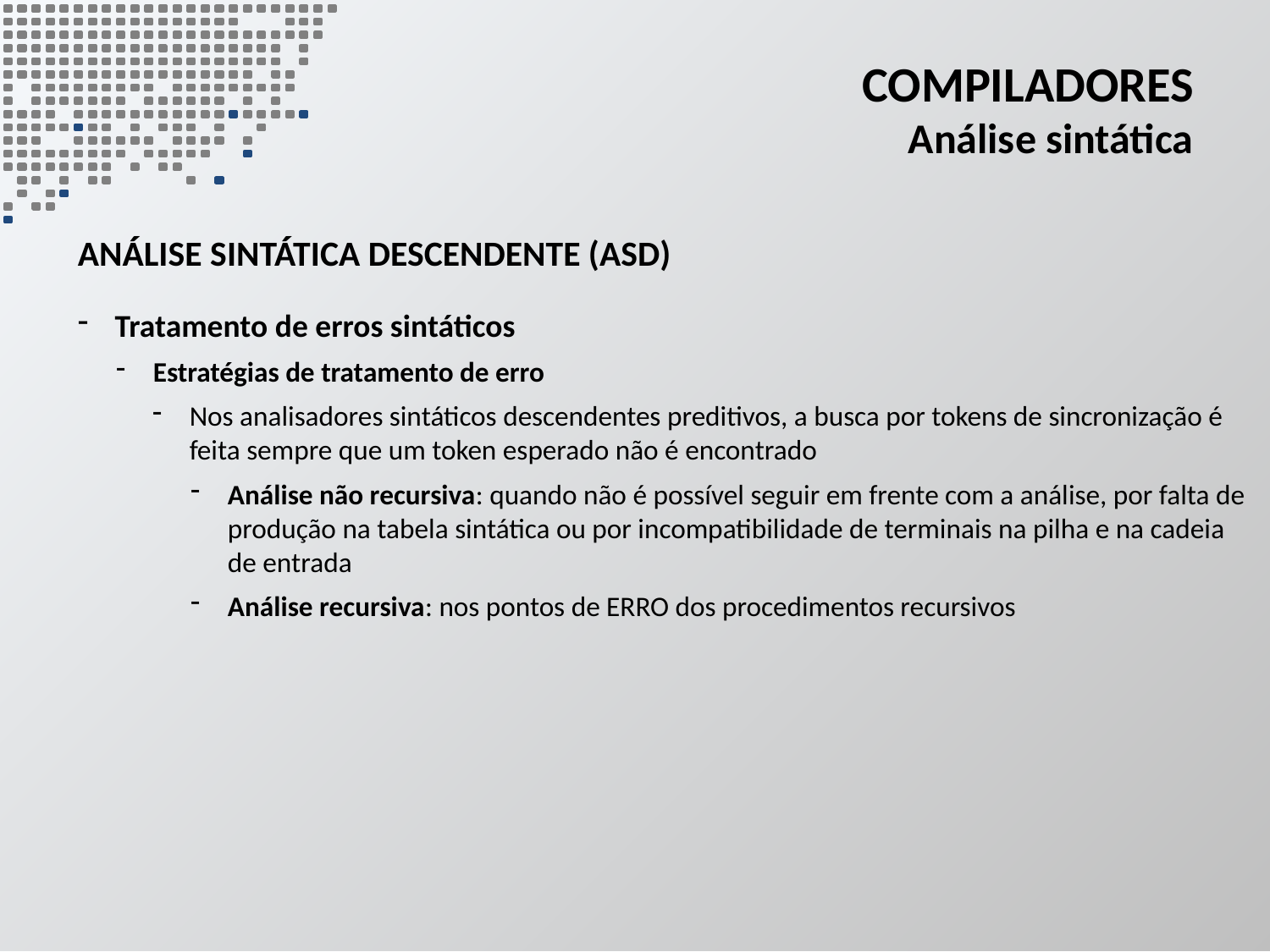

# Compiladores Análise sintática
análise sintática descendente (ASD)
Tratamento de erros sintáticos
Estratégias de tratamento de erro
Nos analisadores sintáticos descendentes preditivos, a busca por tokens de sincronização é feita sempre que um token esperado não é encontrado
Análise não recursiva: quando não é possível seguir em frente com a análise, por falta de produção na tabela sintática ou por incompatibilidade de terminais na pilha e na cadeia de entrada
Análise recursiva: nos pontos de ERRO dos procedimentos recursivos